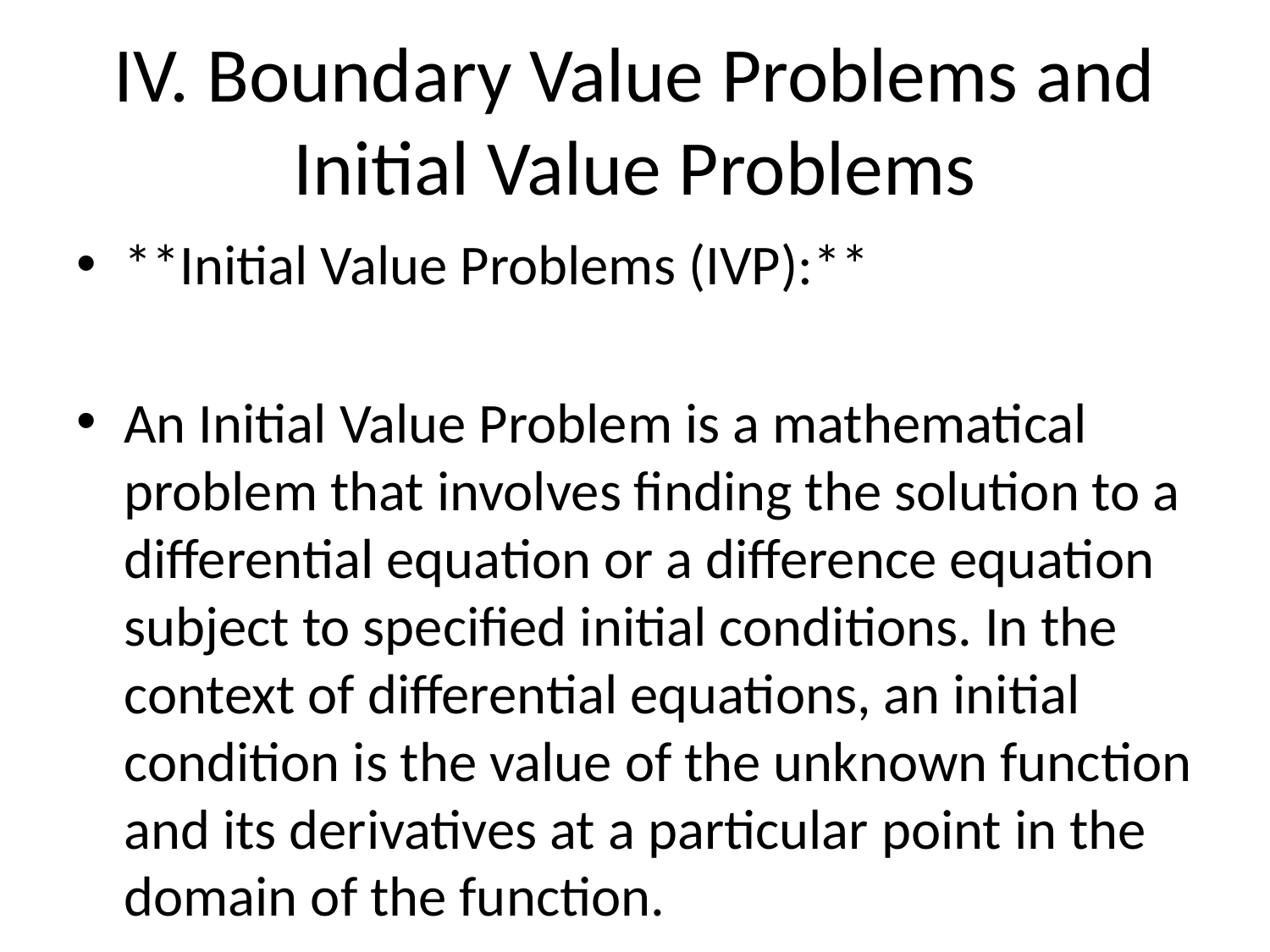

# IV. Boundary Value Problems and Initial Value Problems
**Initial Value Problems (IVP):**

An Initial Value Problem is a mathematical problem that involves finding the solution to a differential equation or a difference equation subject to specified initial conditions. In the context of differential equations, an initial condition is the value of the unknown function and its derivatives at a particular point in the domain of the function.